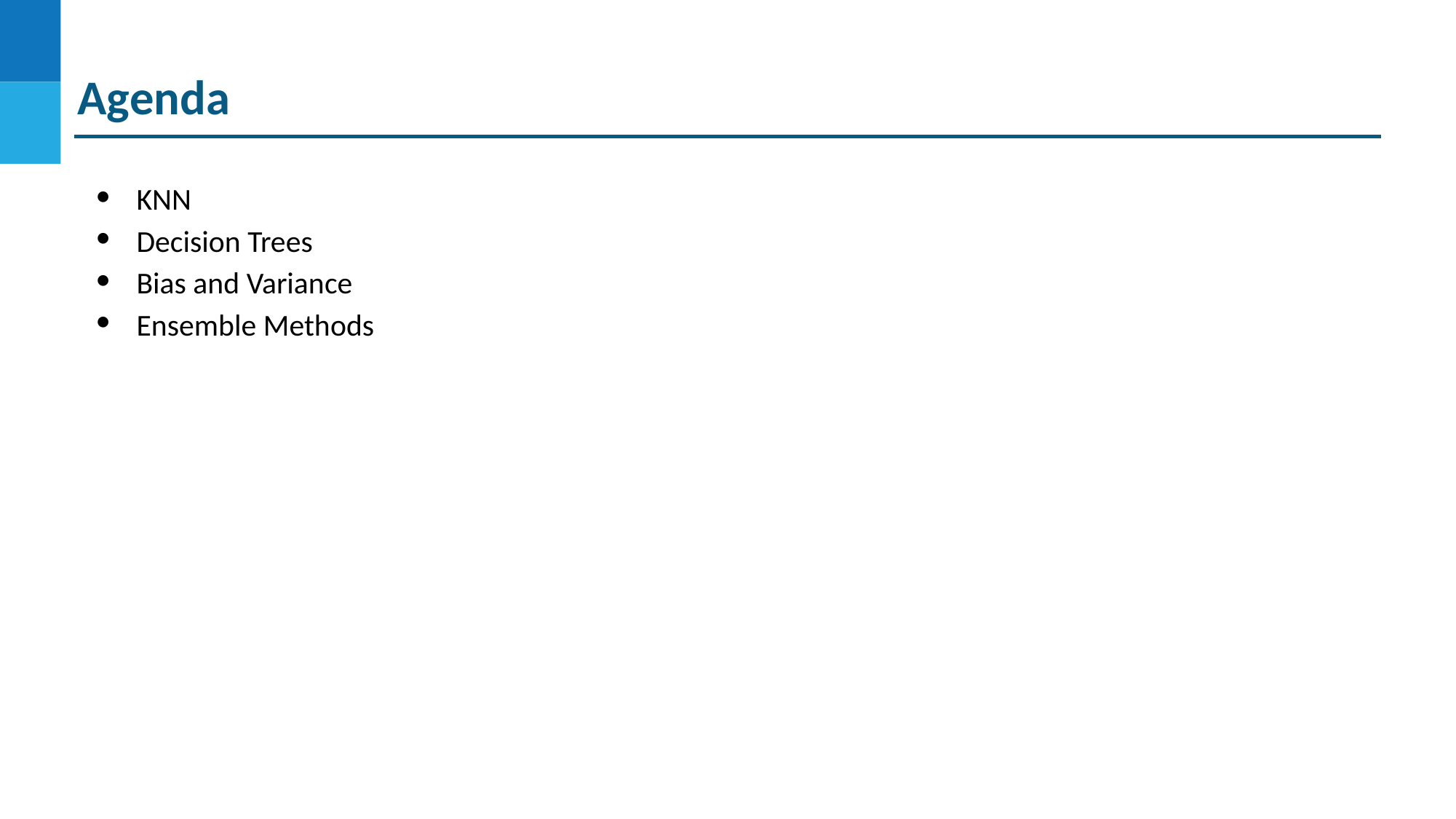

Agenda
KNN
Decision Trees
Bias and Variance
Ensemble Methods